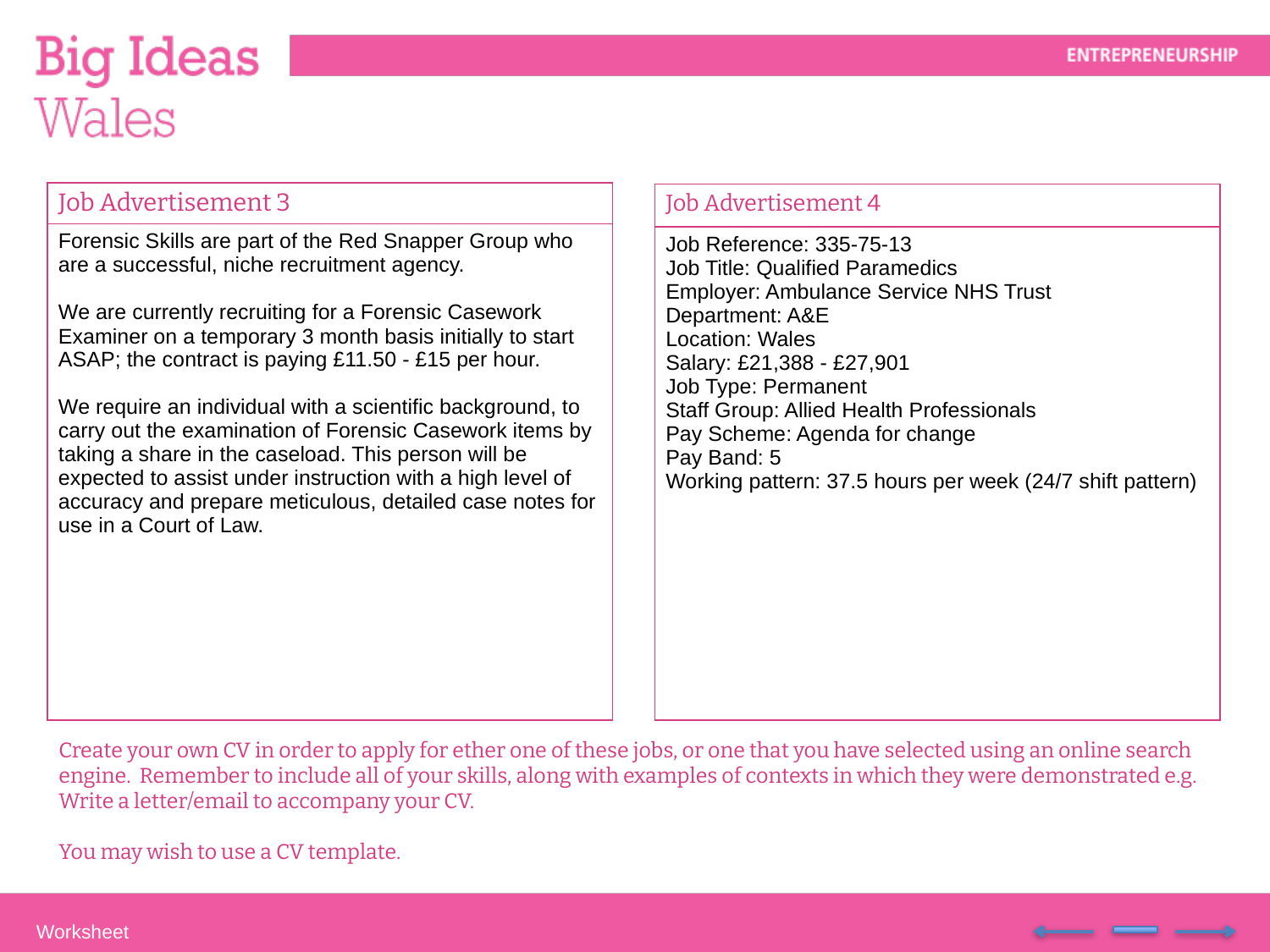

| Job Advertisement 3 |
| --- |
| Forensic Skills are part of the Red Snapper Group who are a successful, niche recruitment agency. We are currently recruiting for a Forensic Casework Examiner on a temporary 3 month basis initially to start ASAP; the contract is paying £11.50 - £15 per hour. We require an individual with a scientific background, to carry out the examination of Forensic Casework items by taking a share in the caseload. This person will be expected to assist under instruction with a high level of accuracy and prepare meticulous, detailed case notes for use in a Court of Law. |
| Job Advertisement 4 |
| --- |
| Job Reference: 335-75-13 Job Title: Qualified Paramedics Employer: Ambulance Service NHS Trust Department: A&E Location: Wales Salary: £21,388 - £27,901 Job Type: Permanent Staff Group: Allied Health Professionals Pay Scheme: Agenda for change Pay Band: 5 Working pattern: 37.5 hours per week (24/7 shift pattern) |
Create your own CV in order to apply for ether one of these jobs, or one that you have selected using an online search engine.  Remember to include all of your skills, along with examples of contexts in which they were demonstrated e.g. Write a letter/email to accompany your CV.

You may wish to use a CV template.
Worksheet